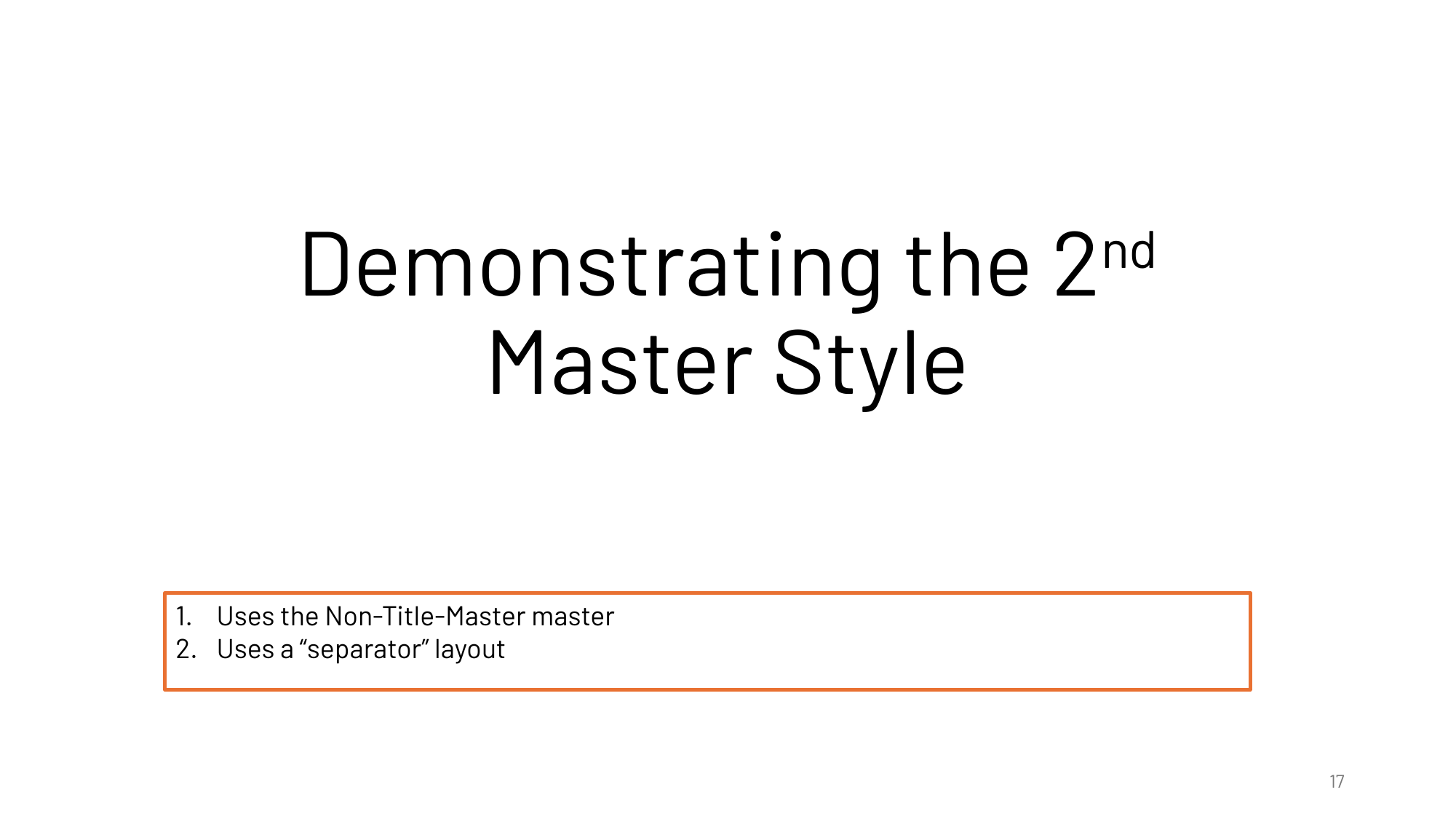

# Demonstrating the 2nd Master Style
Uses the Non-Title-Master master
Uses a “separator” layout
17